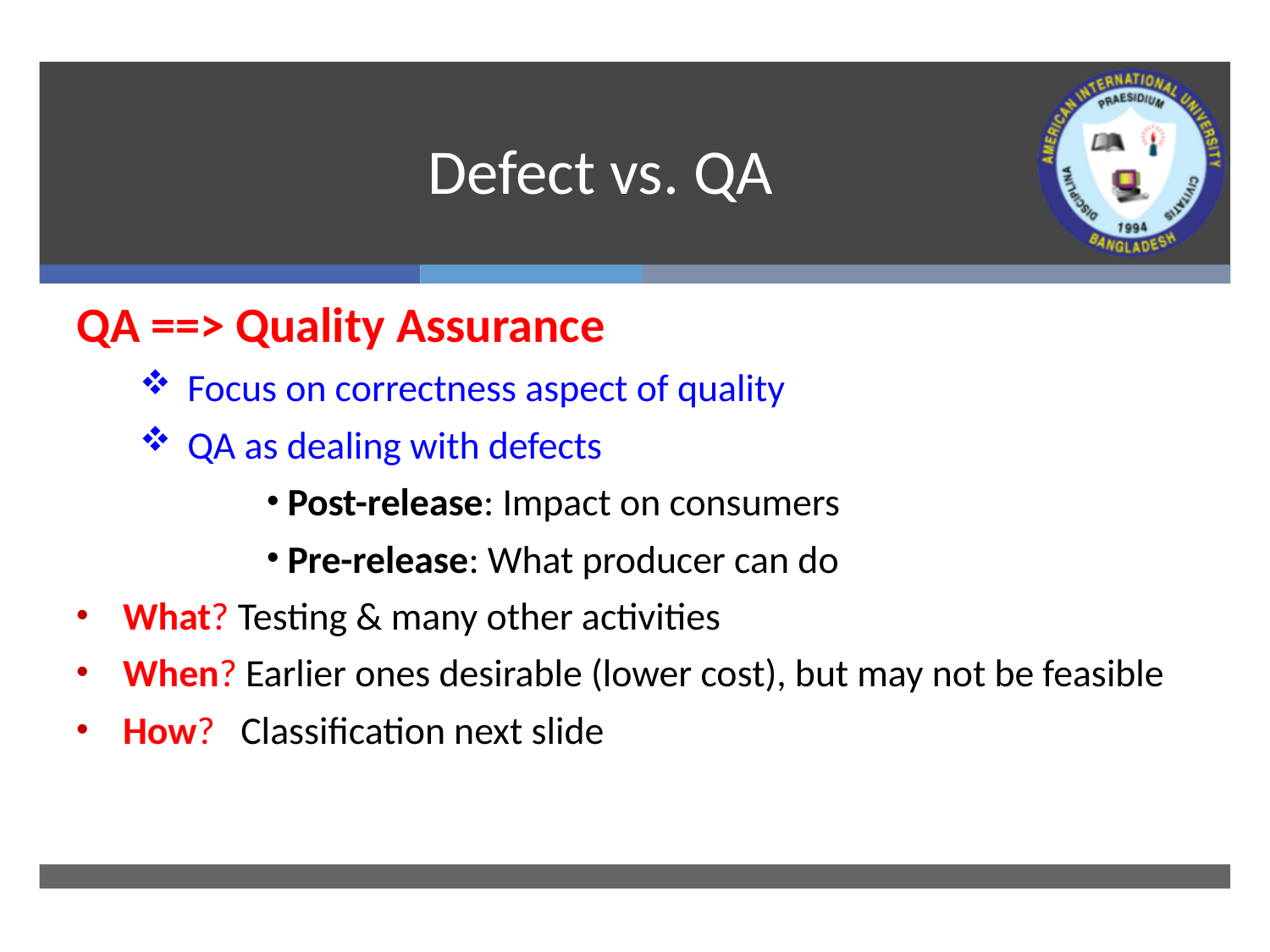

# Defect vs. QA
QA ==> Quality Assurance
Focus on correctness aspect of quality
QA as dealing with defects
 Post-release: Impact on consumers
 Pre-release: What producer can do
 What? Testing & many other activities
 When? Earlier ones desirable (lower cost), but may not be feasible
 How?   Classification next slide